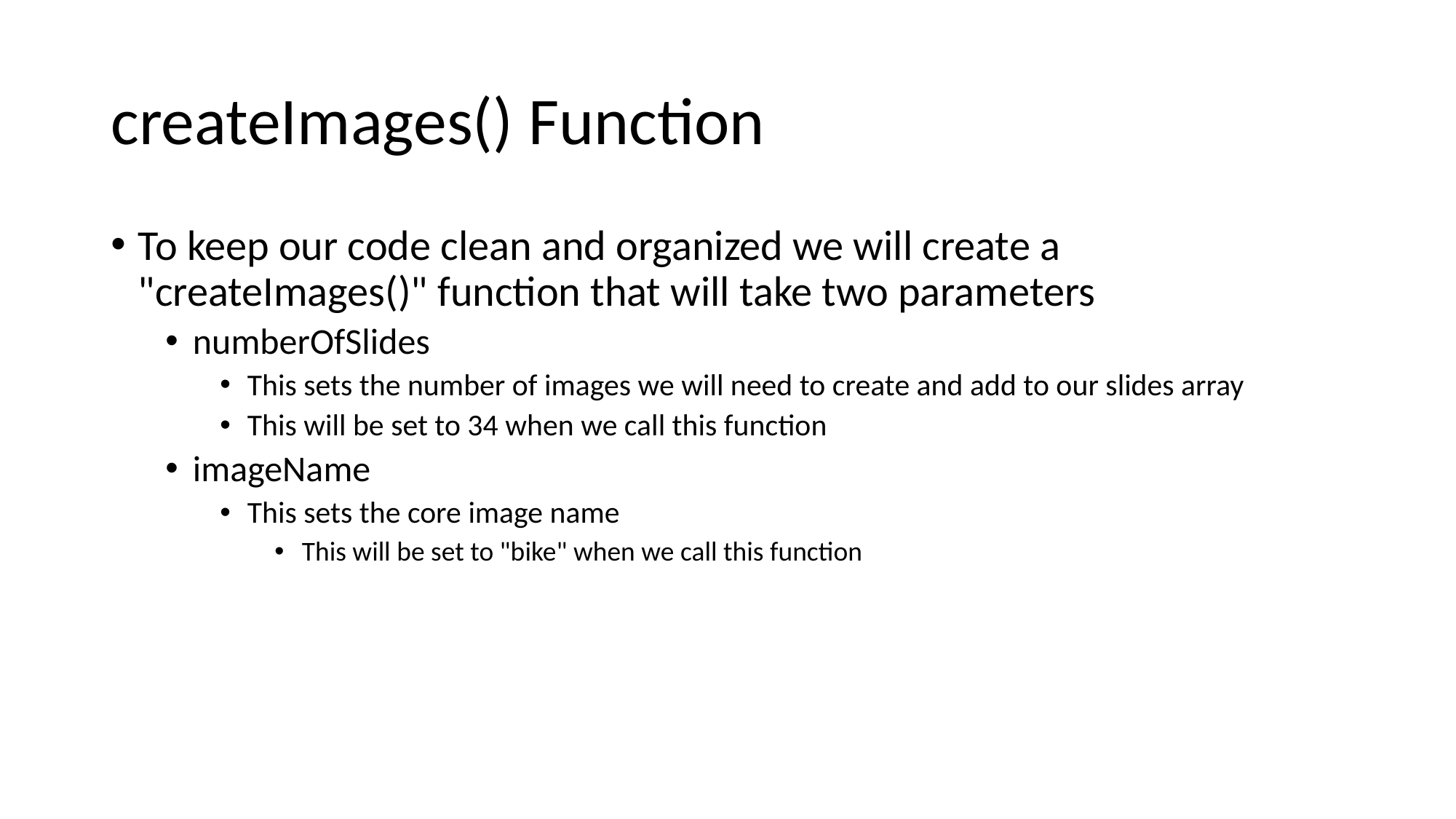

# createImages() Function
To keep our code clean and organized we will create a "createImages()" function that will take two parameters
numberOfSlides
This sets the number of images we will need to create and add to our slides array
This will be set to 34 when we call this function
imageName
This sets the core image name
This will be set to "bike" when we call this function